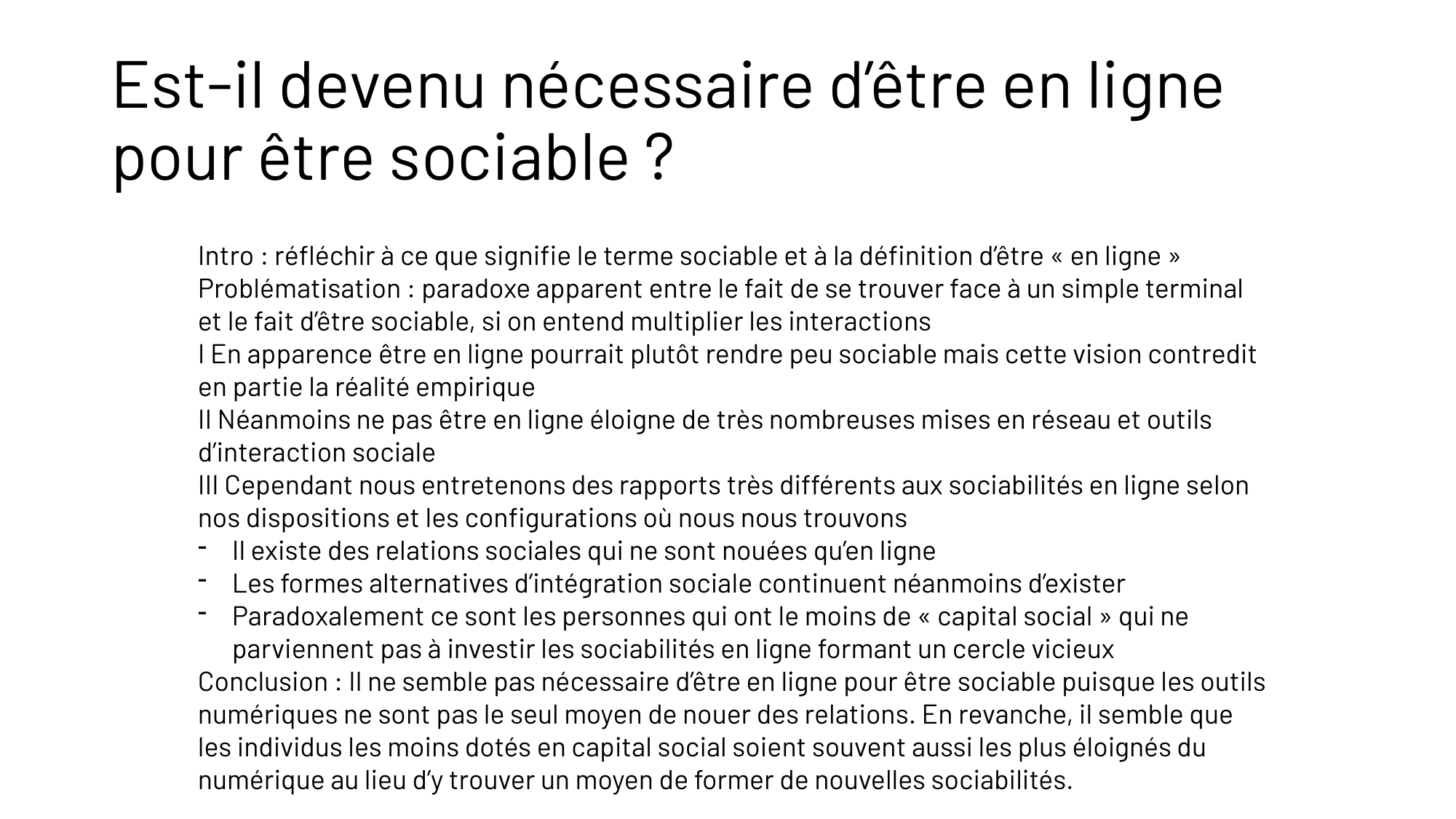

# Est-il devenu nécessaire d’être en ligne pour être sociable ?
Intro : réfléchir à ce que signifie le terme sociable et à la définition d’être « en ligne »
Problématisation : paradoxe apparent entre le fait de se trouver face à un simple terminal et le fait d’être sociable, si on entend multiplier les interactions
I En apparence être en ligne pourrait plutôt rendre peu sociable mais cette vision contredit en partie la réalité empirique
II Néanmoins ne pas être en ligne éloigne de très nombreuses mises en réseau et outils d’interaction sociale
III Cependant nous entretenons des rapports très différents aux sociabilités en ligne selon nos dispositions et les configurations où nous nous trouvons
Il existe des relations sociales qui ne sont nouées qu’en ligne
Les formes alternatives d’intégration sociale continuent néanmoins d’exister
Paradoxalement ce sont les personnes qui ont le moins de « capital social » qui ne parviennent pas à investir les sociabilités en ligne formant un cercle vicieux
Conclusion : Il ne semble pas nécessaire d’être en ligne pour être sociable puisque les outils numériques ne sont pas le seul moyen de nouer des relations. En revanche, il semble que les individus les moins dotés en capital social soient souvent aussi les plus éloignés du numérique au lieu d’y trouver un moyen de former de nouvelles sociabilités.